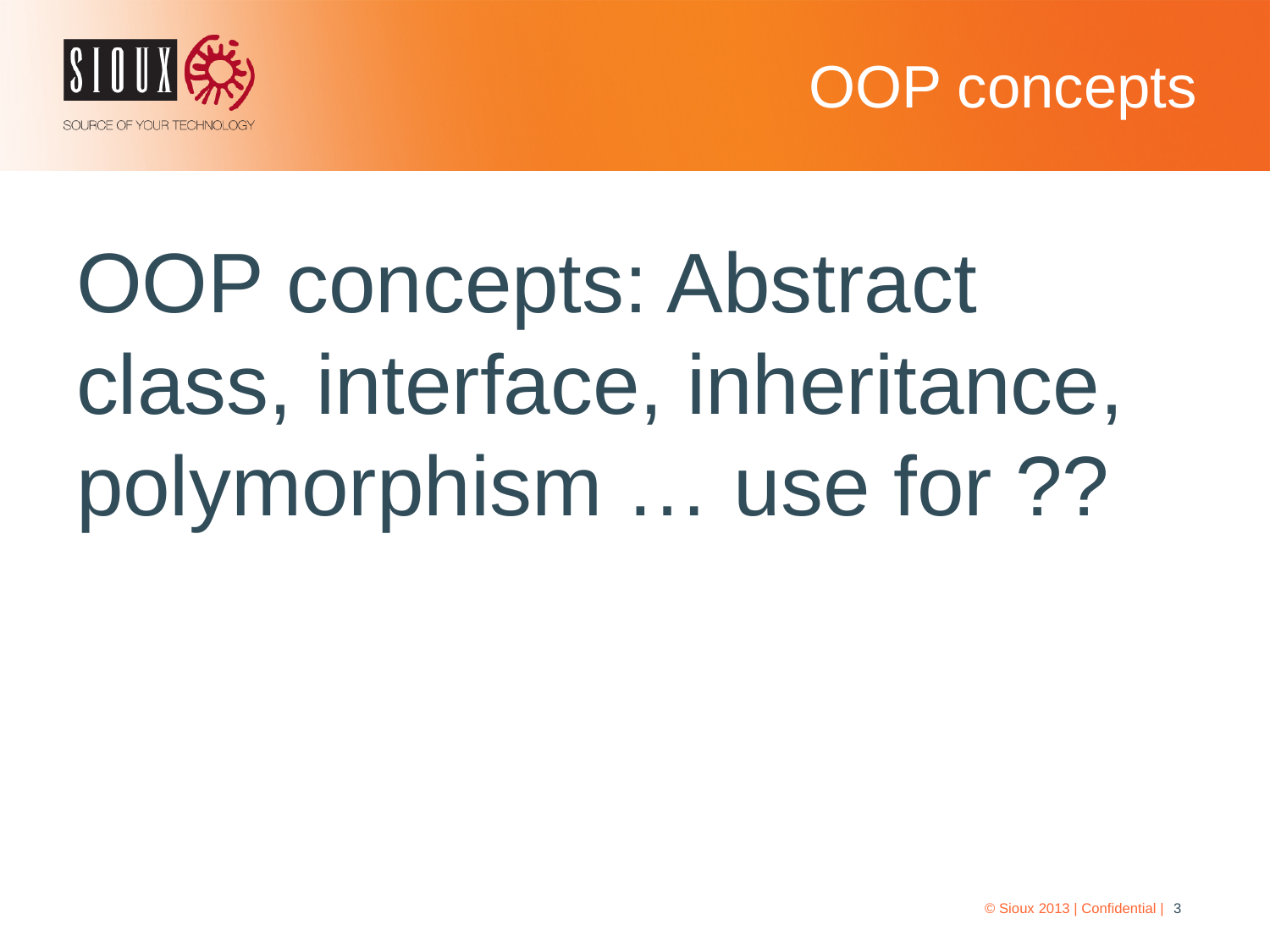

# OOP concepts
OOP concepts: Abstract class, interface, inheritance, polymorphism … use for ??
© Sioux 2013 | Confidential |
3